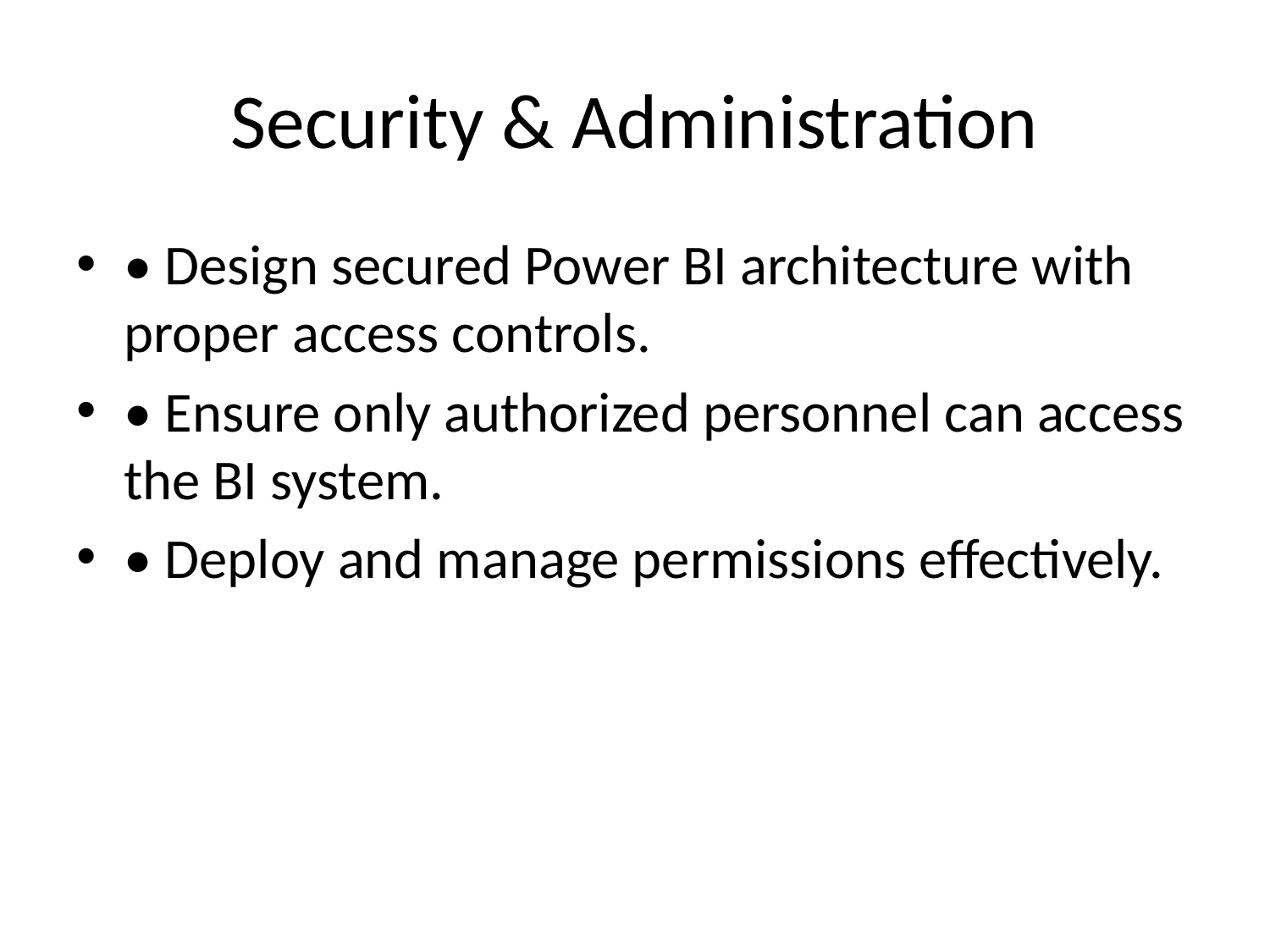

# Security & Administration
• Design secured Power BI architecture with proper access controls.
• Ensure only authorized personnel can access the BI system.
• Deploy and manage permissions effectively.